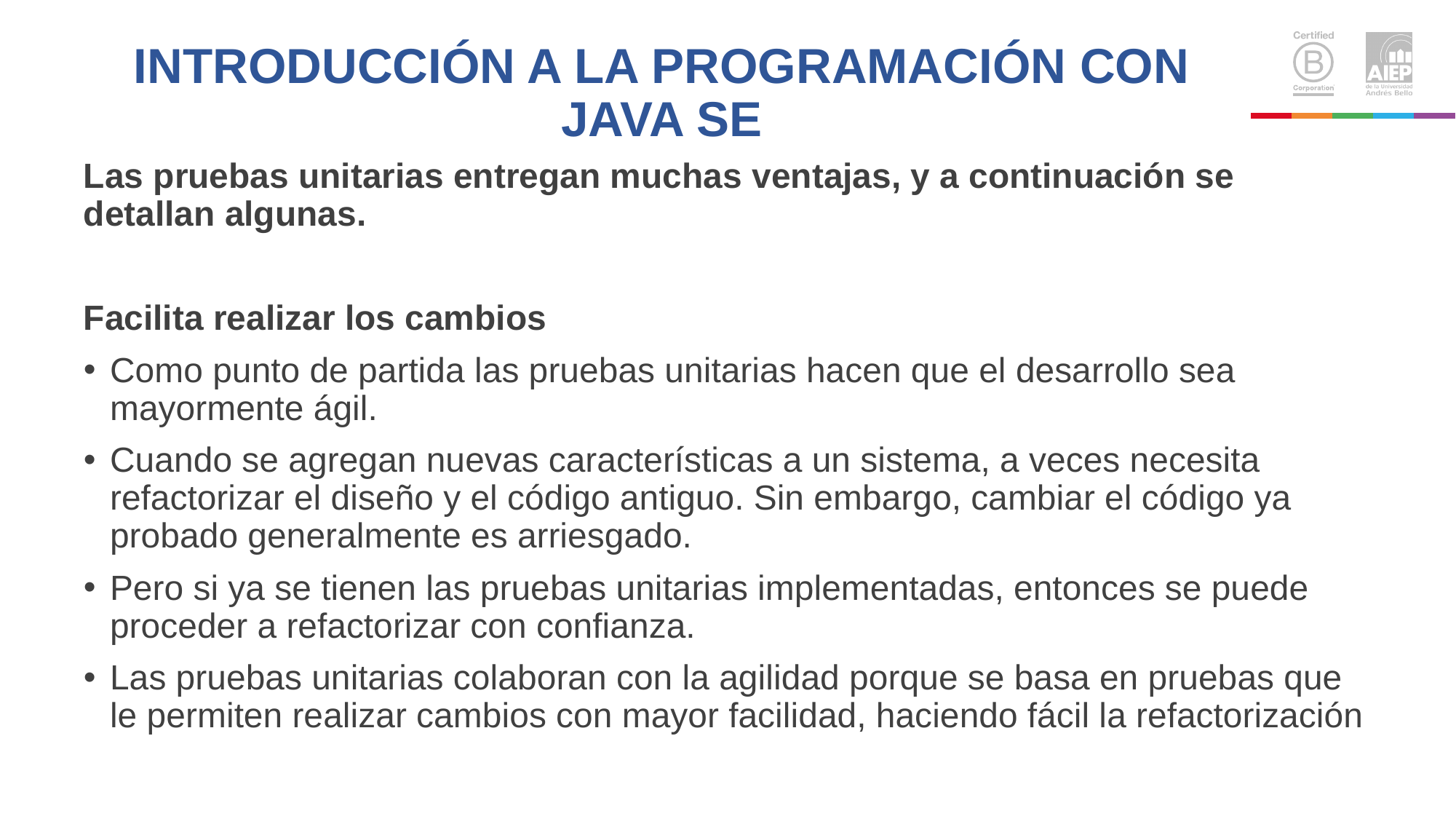

# INTRODUCCIÓN A LA PROGRAMACIÓN CON JAVA SE
Las pruebas unitarias entregan muchas ventajas, y a continuación se detallan algunas.

Facilita realizar los cambios
Como punto de partida las pruebas unitarias hacen que el desarrollo sea mayormente ágil.
Cuando se agregan nuevas características a un sistema, a veces necesita refactorizar el diseño y el código antiguo. Sin embargo, cambiar el código ya probado generalmente es arriesgado.
Pero si ya se tienen las pruebas unitarias implementadas, entonces se puede proceder a refactorizar con confianza.
Las pruebas unitarias colaboran con la agilidad porque se basa en pruebas que le permiten realizar cambios con mayor facilidad, haciendo fácil la refactorización